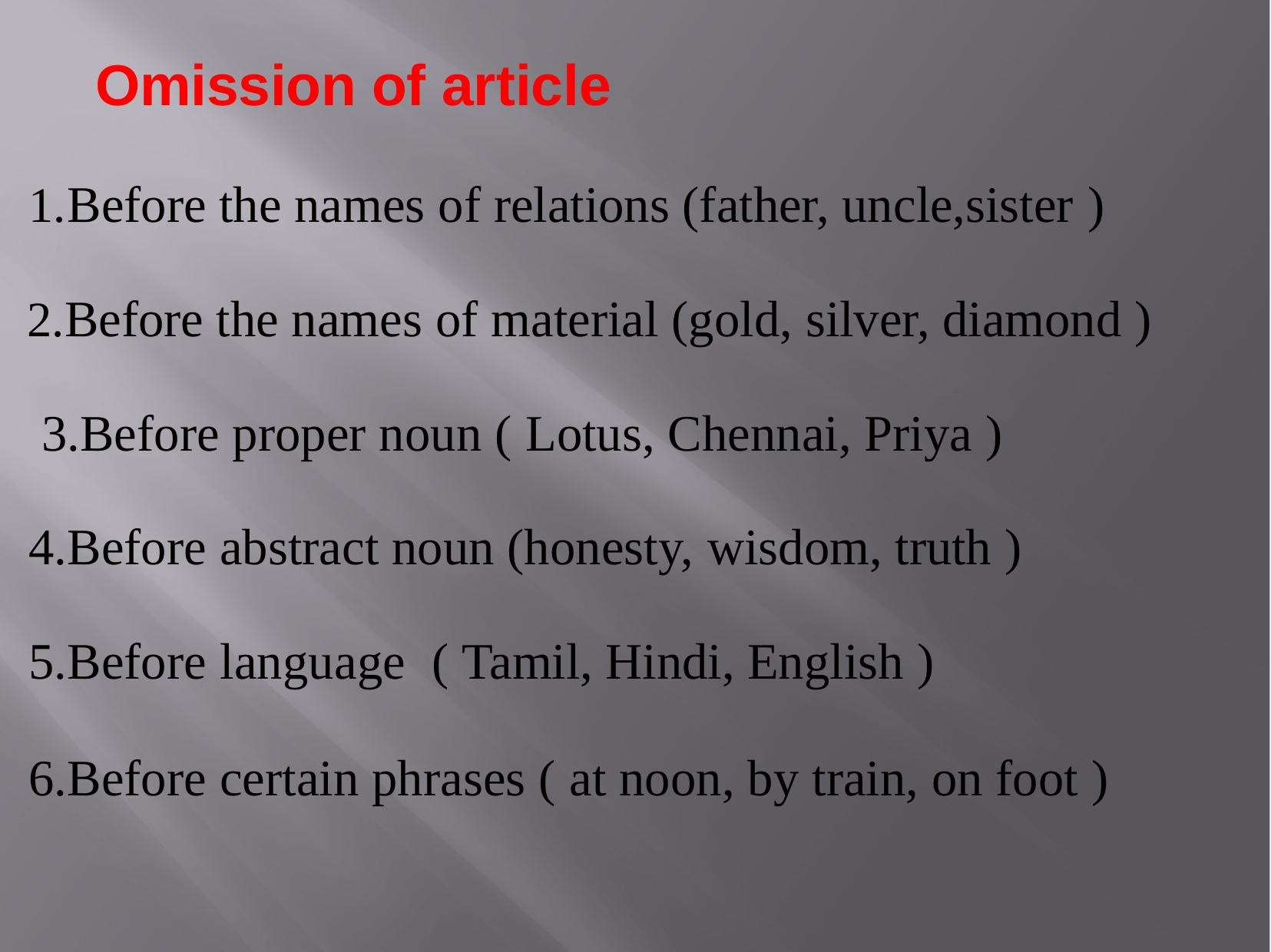

# Omission of article
Before the names of relations (father, uncle,sister )
Before the names of material (gold, silver, diamond )  3.Before proper noun ( Lotus, Chennai, Priya )  4.Before abstract noun (honesty, wisdom, truth )  5.Before language	( Tamil, Hindi, English )

6.Before certain phrases ( at noon, by train, on foot )